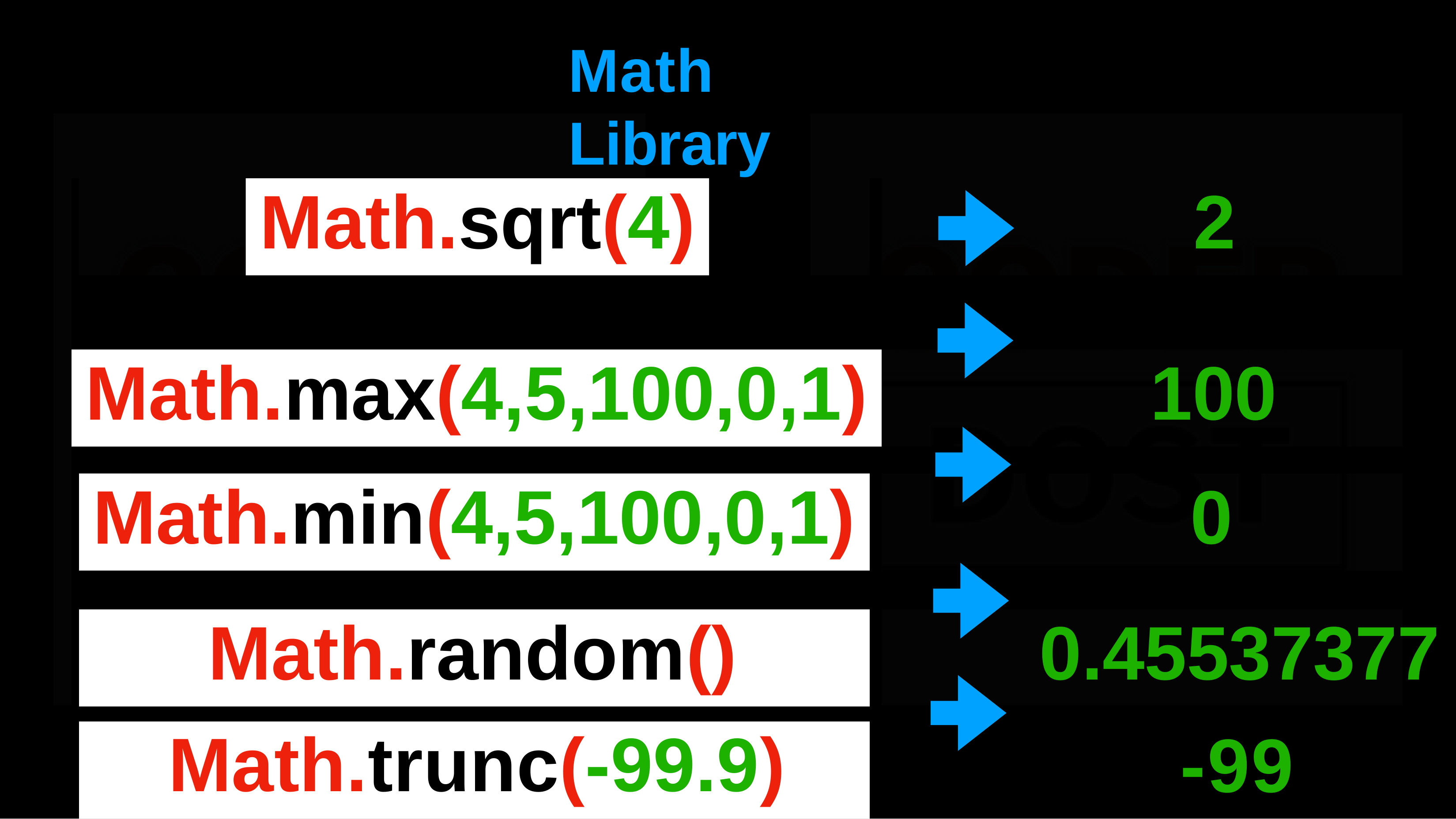

# Math	Library
|  | Math.sqrt(4) |  | 2 |
| --- | --- | --- | --- |
|  |  |  |  |
|  | Math.max(4,5,100,0,1) |  | 100 |
|  |  |  |  |
|  | Math.min(4,5,100,0,1) |  | 0 |
|  |  |  |  |
|  | Math.random() |  | 0.45537377 |
|  |  |  |  |
|  | Math.trunc(-99.9) |  | -99 |